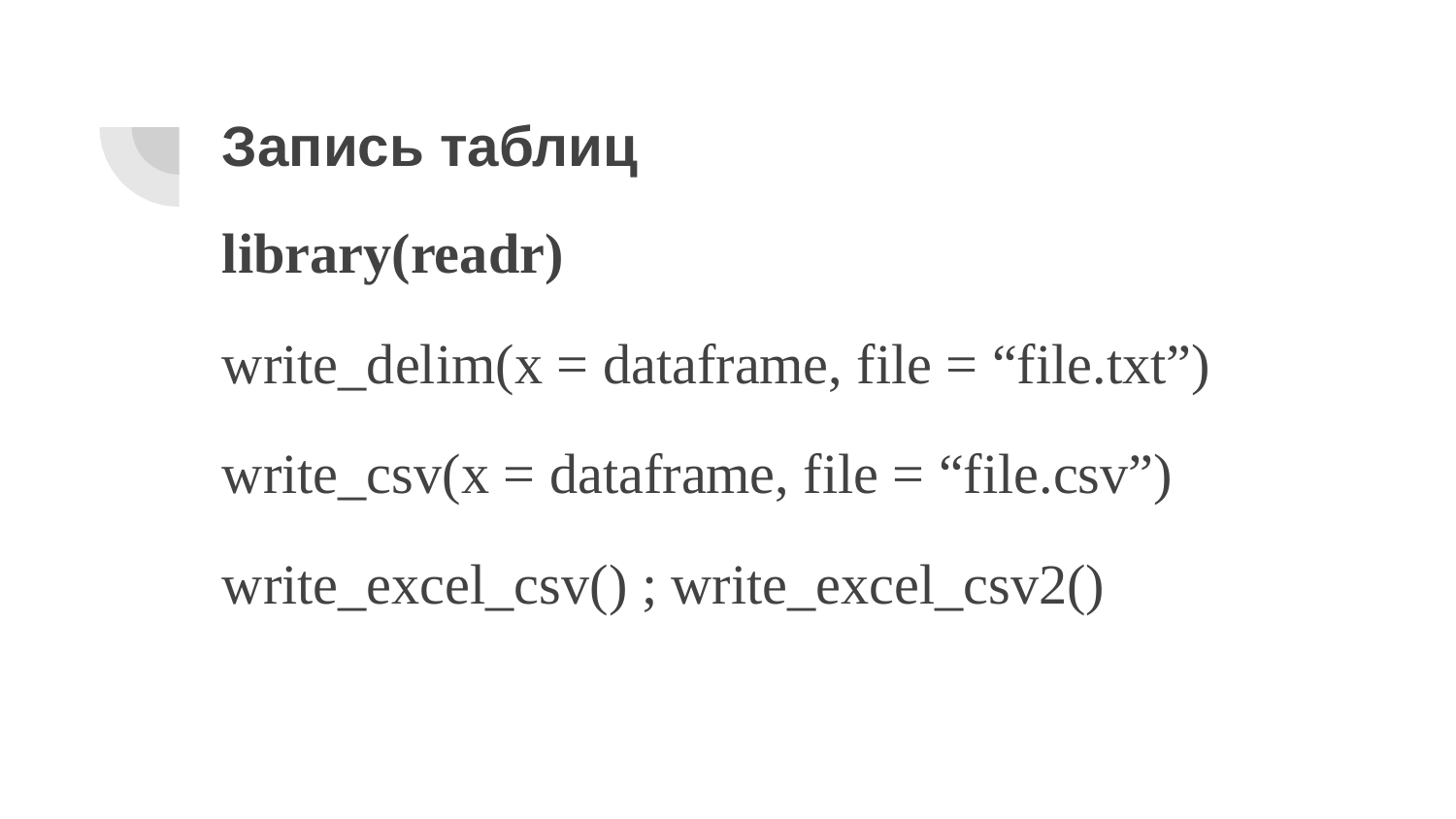

# Запись таблиц
library(readr)
write_delim(x = dataframe, file = “file.txt”)
write_csv(x = dataframe, file = “file.csv”)
write_excel_csv() ; write_excel_csv2()